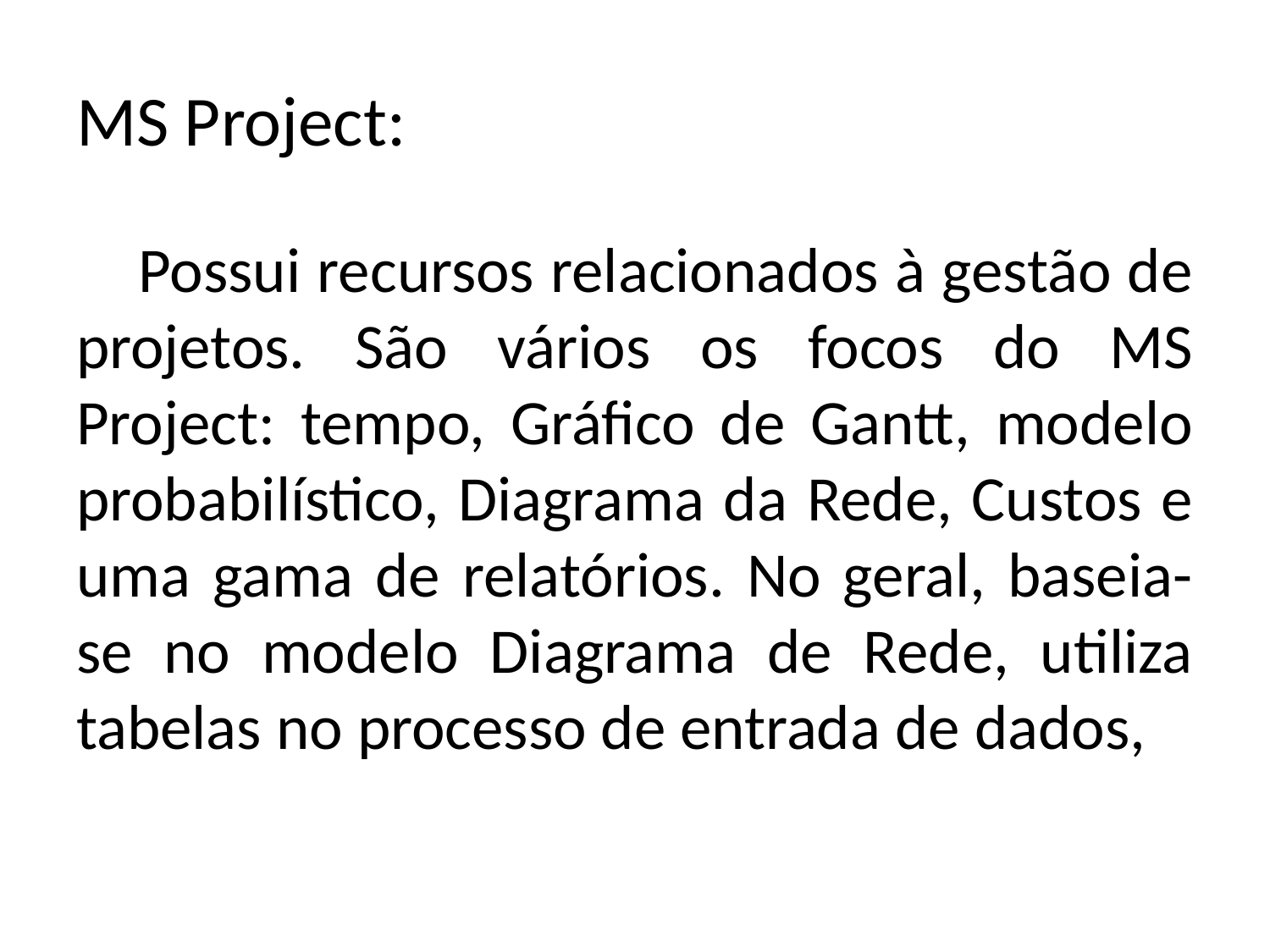

# MS Project:
Possui recursos relacionados à gestão de projetos. São vários os focos do MS Project: tempo, Gráfico de Gantt, modelo probabilístico, Diagrama da Rede, Custos e uma gama de relatórios. No geral, baseia-se no modelo Diagrama de Rede, utiliza tabelas no processo de entrada de dados,